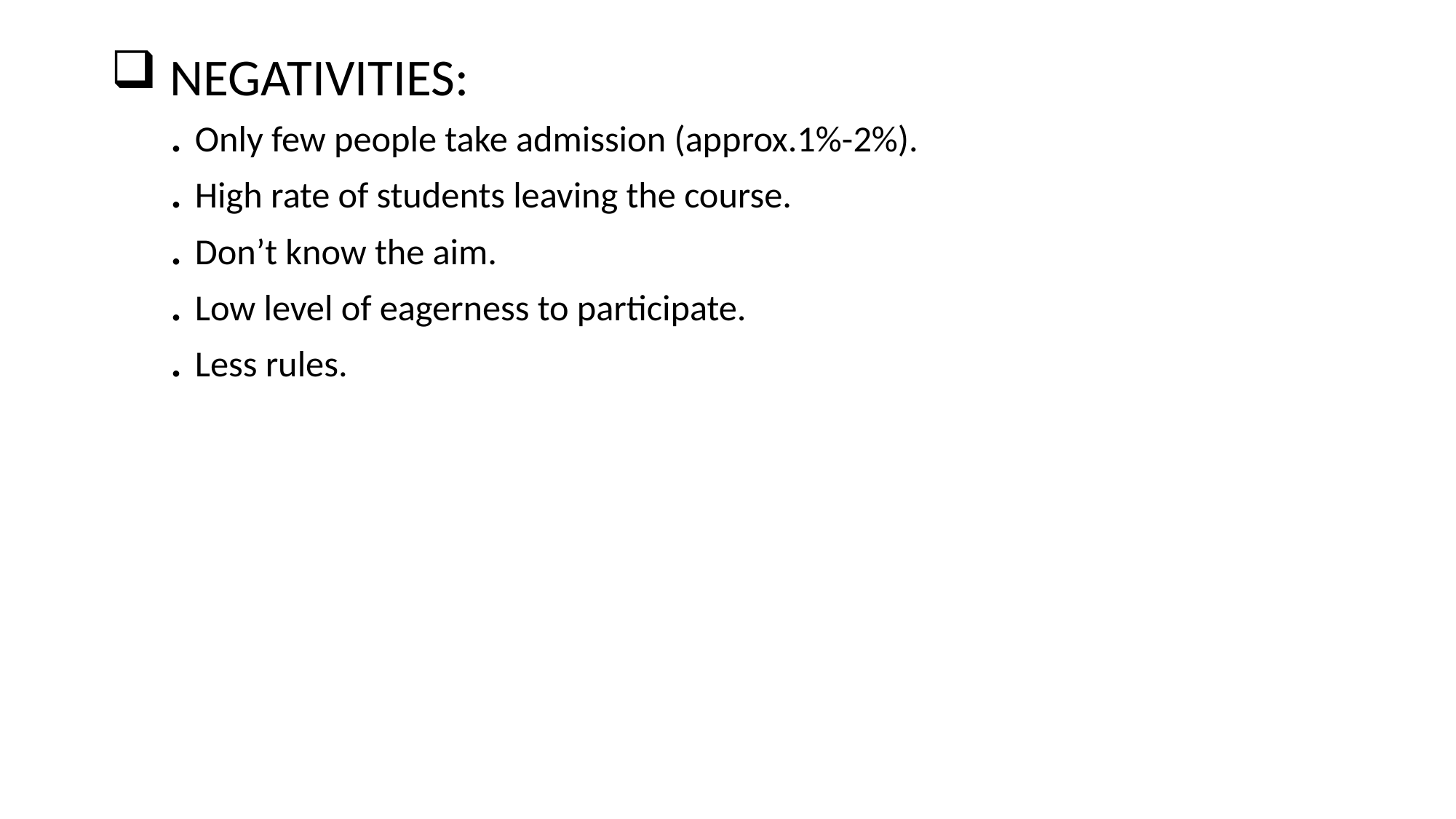

# NEGATIVITIES: . Only few people take admission (approx.1%-2%). . High rate of students leaving the course. . Don’t know the aim. . Low level of eagerness to participate. . Less rules.